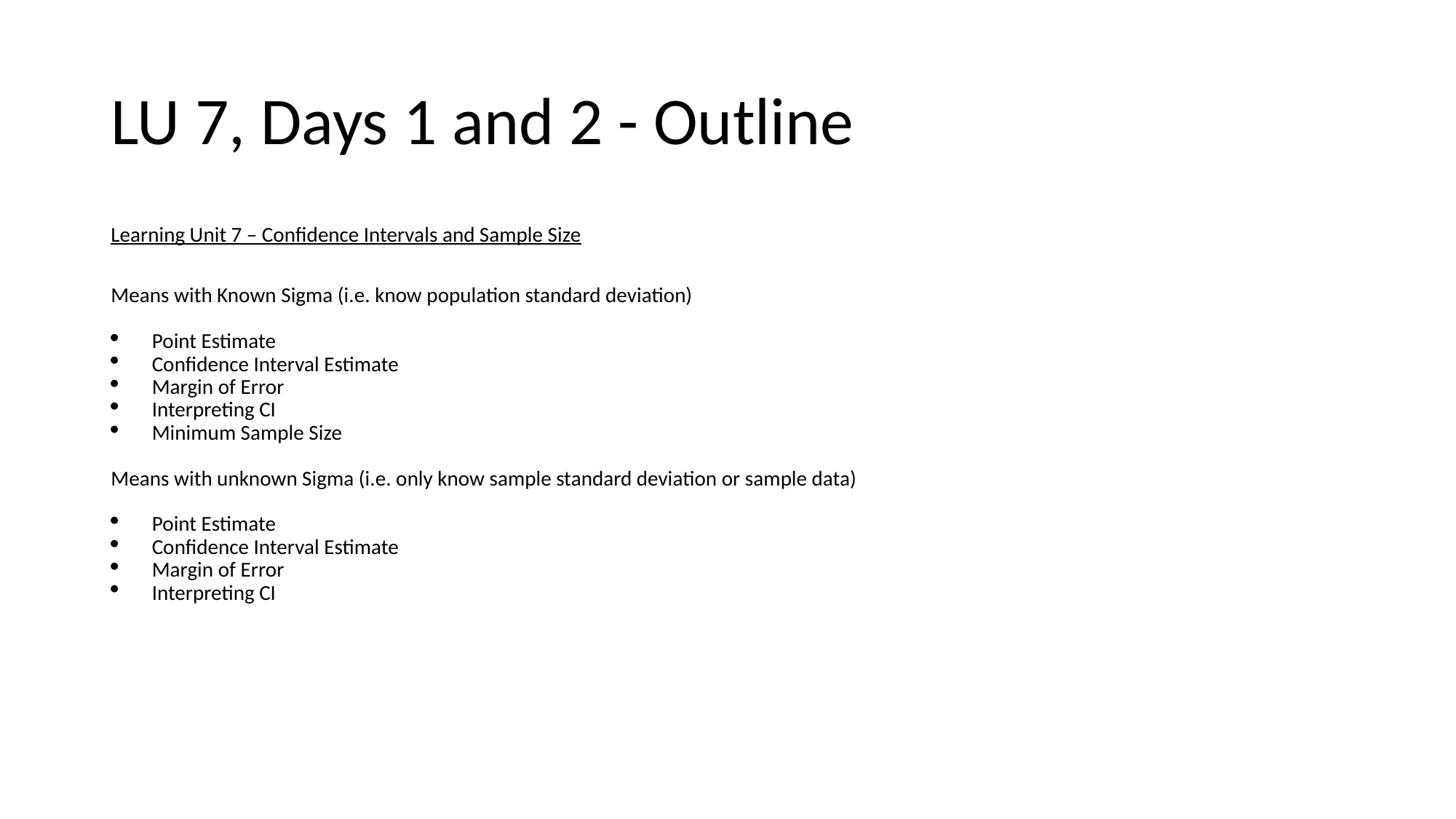

# LU 7, Days 1 and 2 - Outline
Learning Unit 7 – Confidence Intervals and Sample Size

Means with Known Sigma (i.e. know population standard deviation)

Point Estimate
Confidence Interval Estimate
Margin of Error
Interpreting CI
Minimum Sample Size

Means with unknown Sigma (i.e. only know sample standard deviation or sample data)

Point Estimate
Confidence Interval Estimate
Margin of Error
Interpreting CI